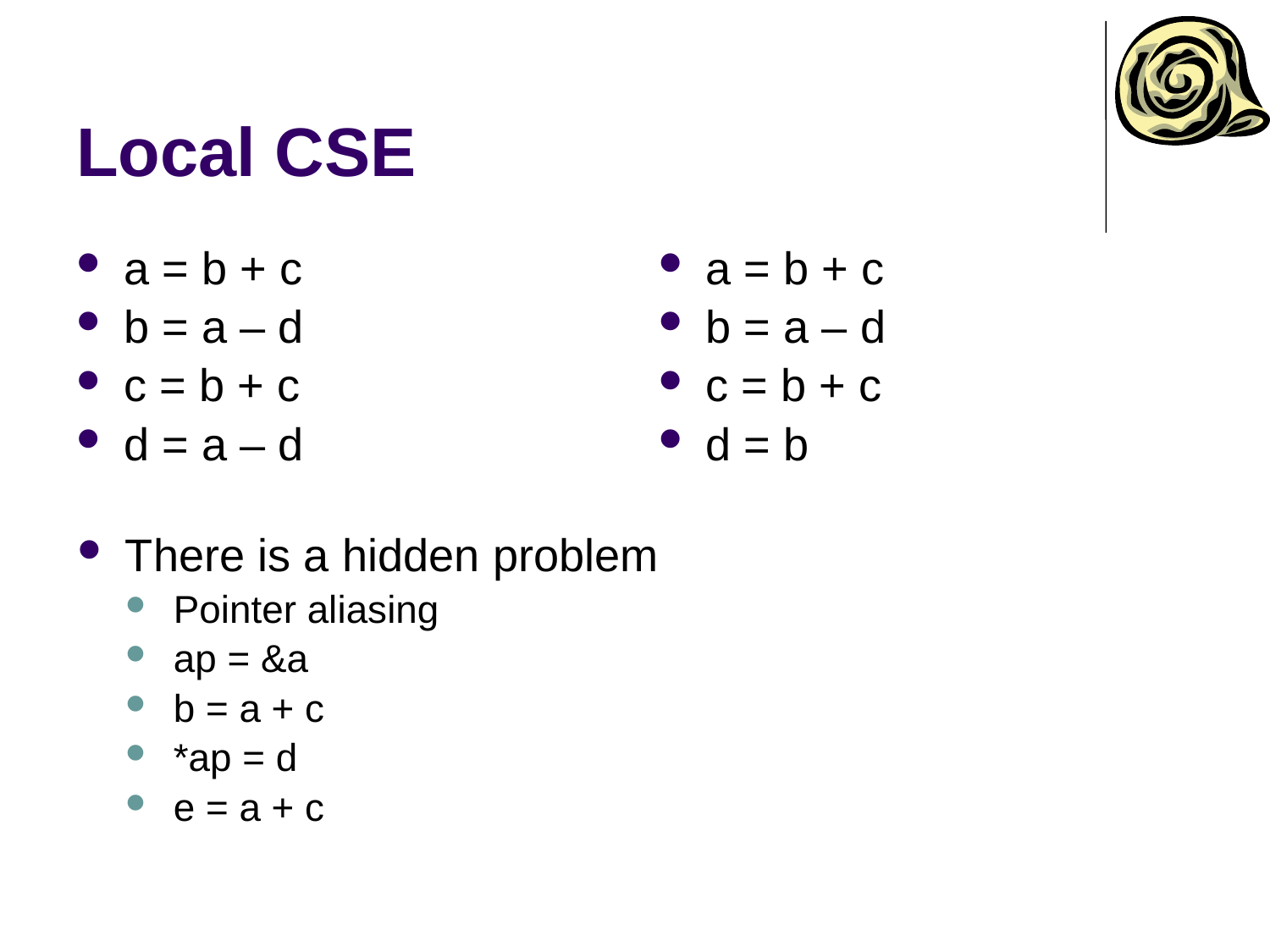

# Local CSE
a = b + c
b = a – d
c = b + c
d = a – d

a = b + c
b = a – d
c = b + c
d = b
There is a hidden problem
Pointer aliasing
ap = &a
b = a + c
*ap = d
e = a + c